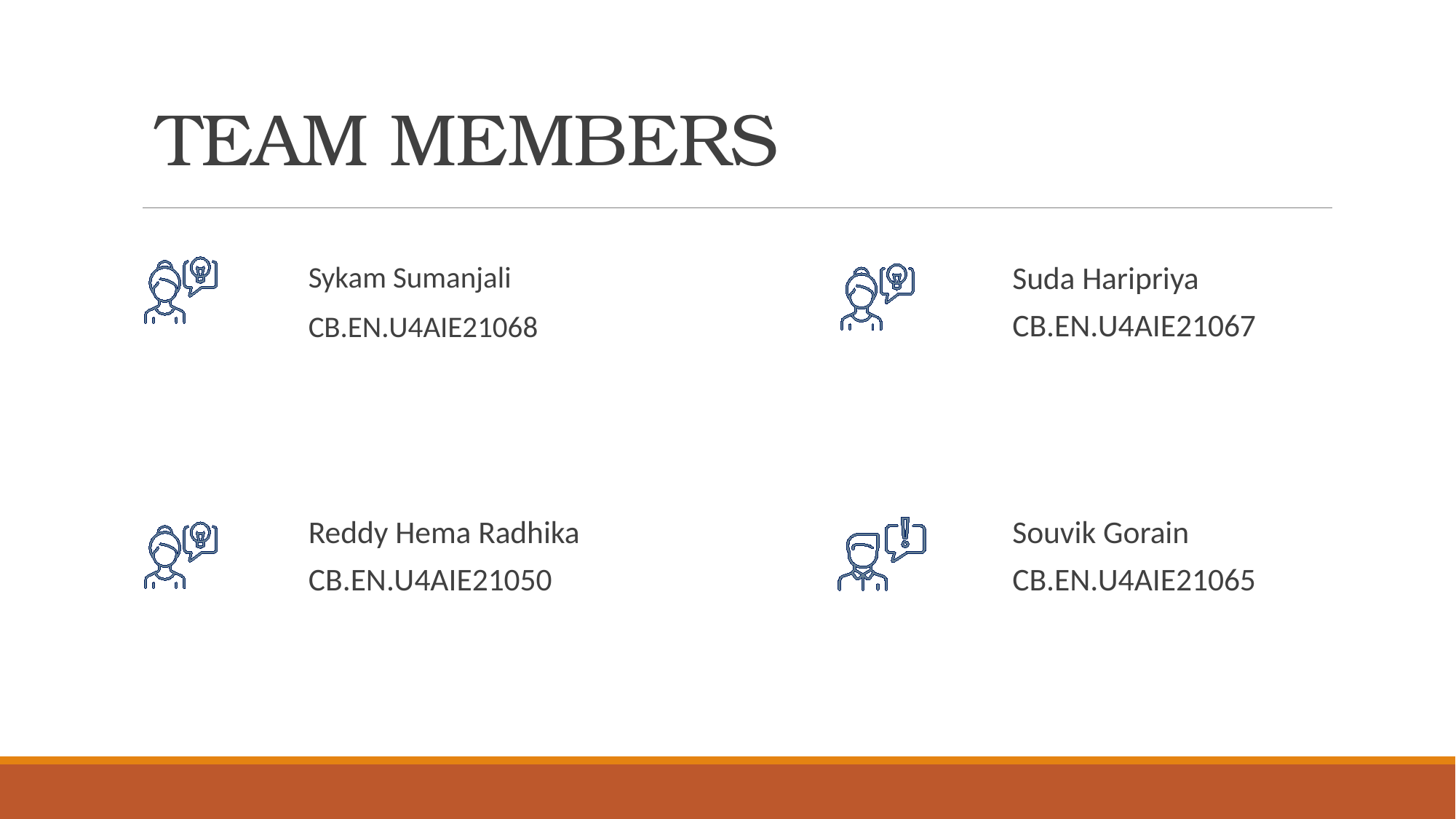

# TEAM MEMBERS

Sykam Sumanjali
CB.EN.U4AIE21068
Suda Haripriya
CB.EN.U4AIE21067

Reddy Hema Radhika
CB.EN.U4AIE21050
Souvik Gorain
CB.EN.U4AIE21065